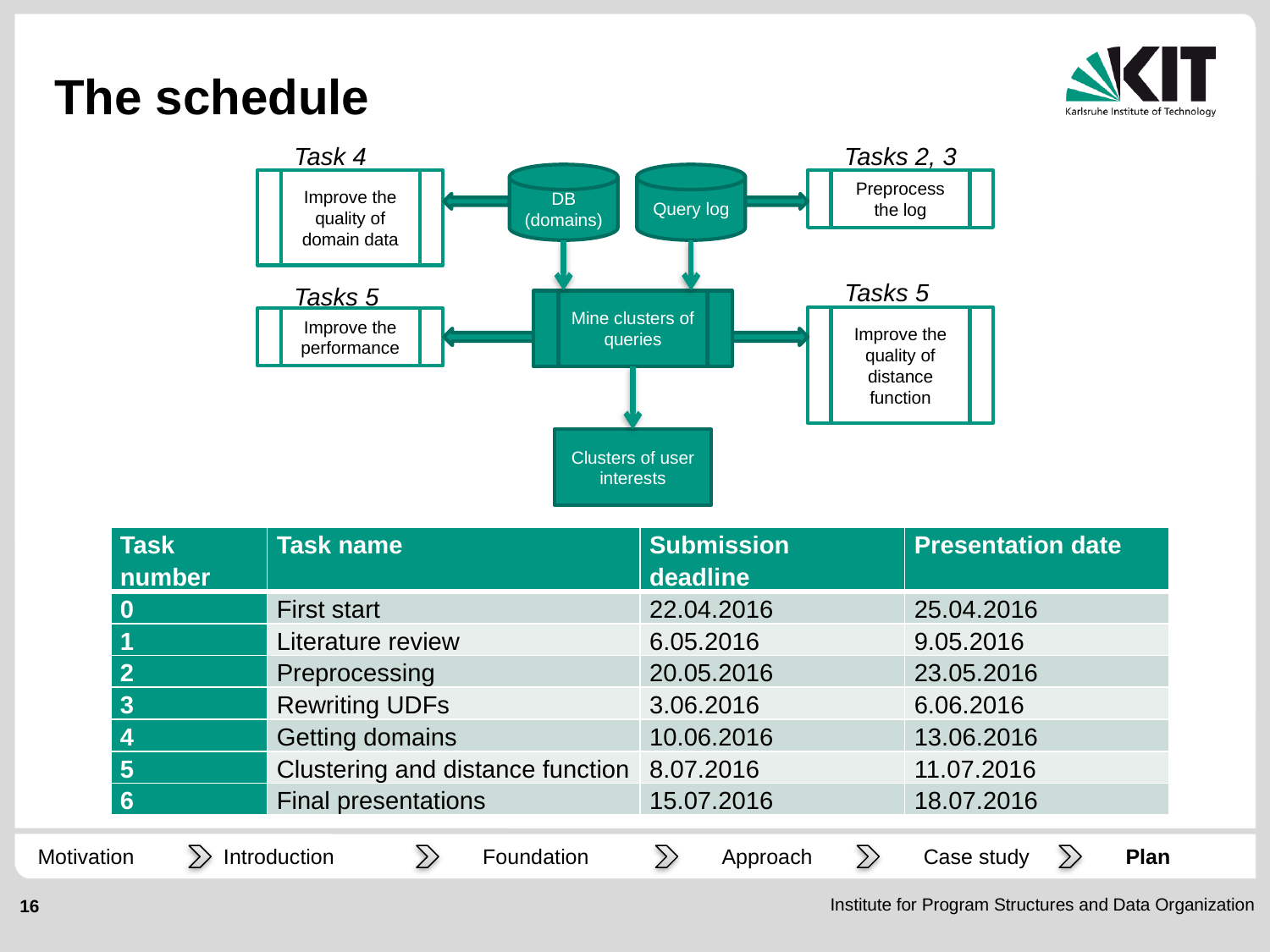

# The schedule
Task 4
Tasks 2, 3
DB
(domains)
Query log
Mine clusters of queries
Clusters of user interests
Improve the quality of domain data
Preprocess the log

Improve the quality of distance function
Improve the performance

Tasks 5
Tasks 5
| Task number | Task name | Submission deadline | Presentation date |
| --- | --- | --- | --- |
| 0 | First start | 22.04.2016 | 25.04.2016 |
| 1 | Literature review | 6.05.2016 | 9.05.2016 |
| 2 | Preprocessing | 20.05.2016 | 23.05.2016 |
| 3 | Rewriting UDFs | 3.06.2016 | 6.06.2016 |
| 4 | Getting domains | 10.06.2016 | 13.06.2016 |
| 5 | Clustering and distance function | 8.07.2016 | 11.07.2016 |
| 6 | Final presentations | 15.07.2016 | 18.07.2016 |
Motivation
Plan
Introduction
Foundation
Approach
Case study